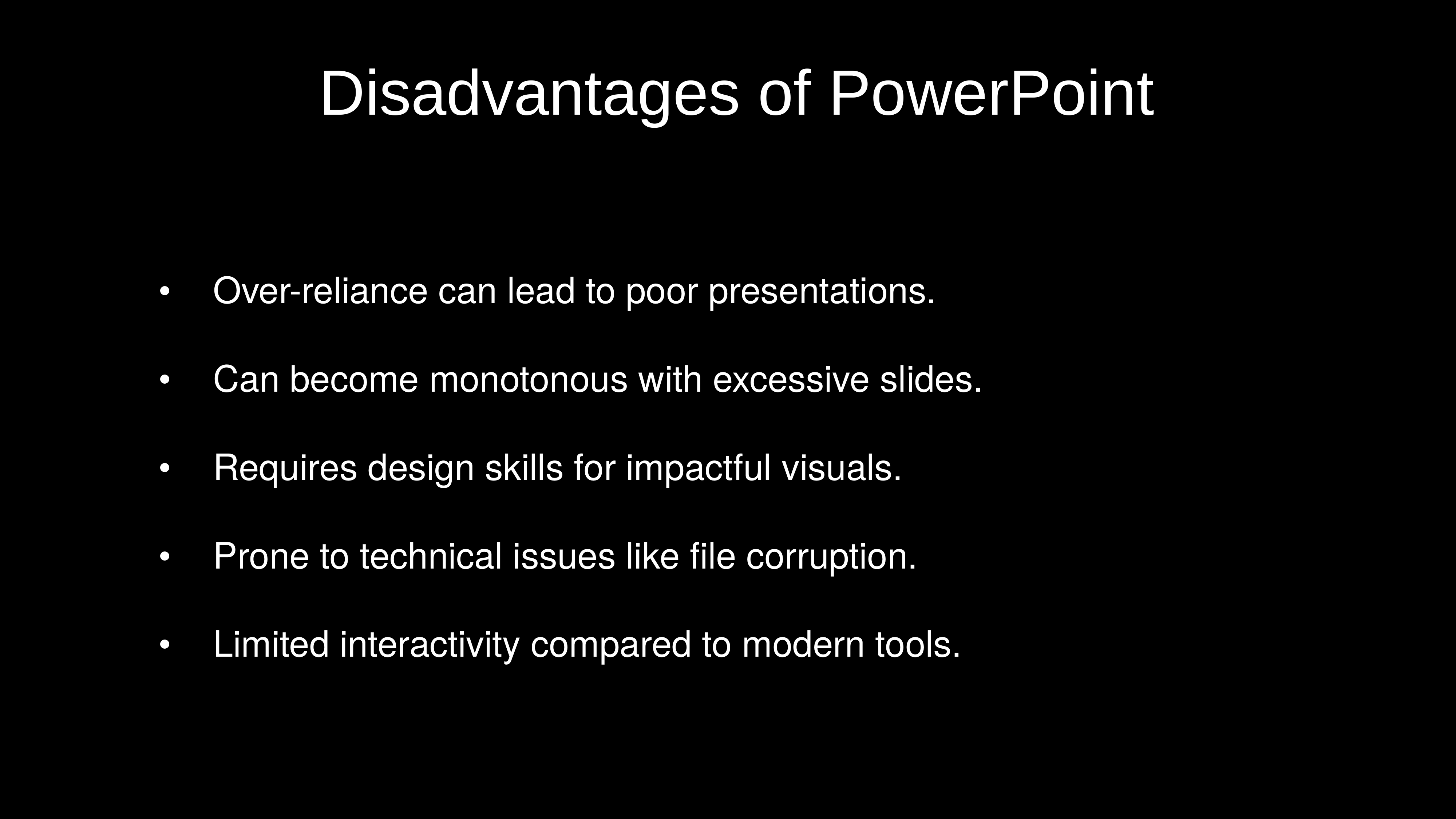

# Disadvantages of PowerPoint
	•	Over-reliance can lead to poor presentations.
	•	Can become monotonous with excessive slides.
	•	Requires design skills for impactful visuals.
	•	Prone to technical issues like file corruption.
	•	Limited interactivity compared to modern tools.